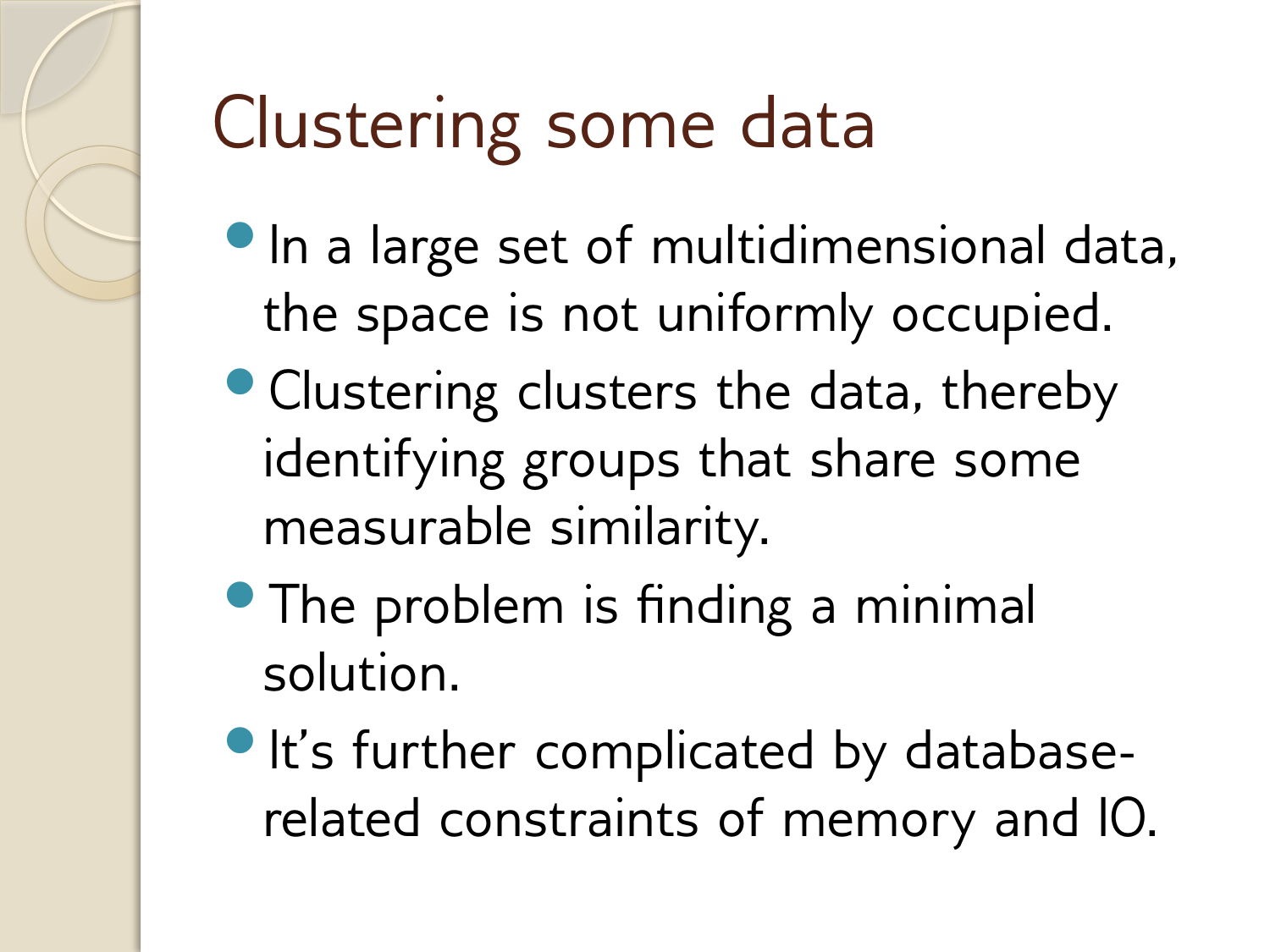

# Clustering some data
In a large set of multidimensional data, the space is not uniformly occupied.
Clustering clusters the data, thereby identifying groups that share some measurable similarity.
The problem is finding a minimal solution.
It’s further complicated by database-related constraints of memory and IO.